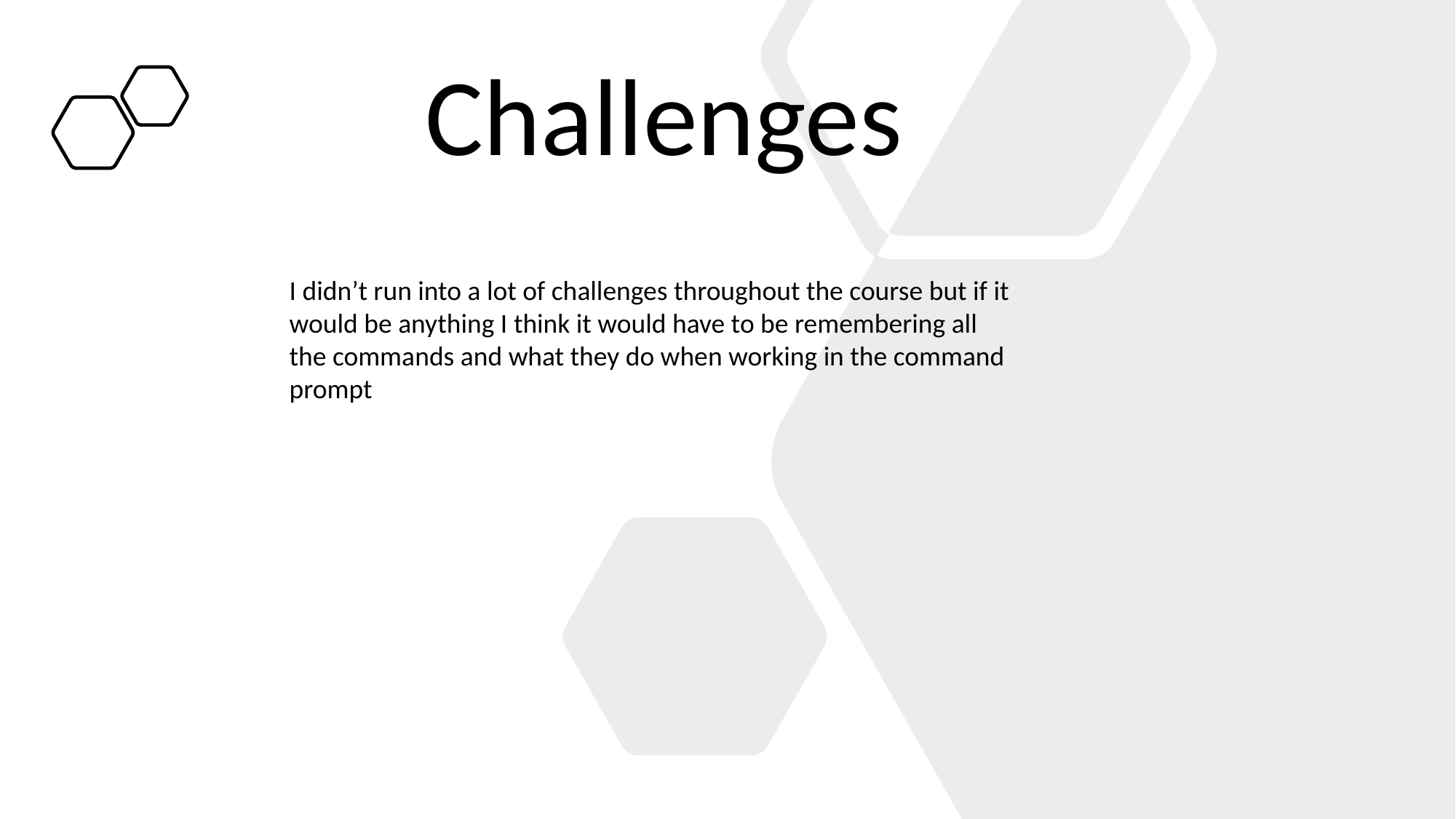

# Challenges

I didn’t run into a lot of challenges throughout the course but if it would be anything I think it would have to be remembering all the commands and what they do when working in the command prompt